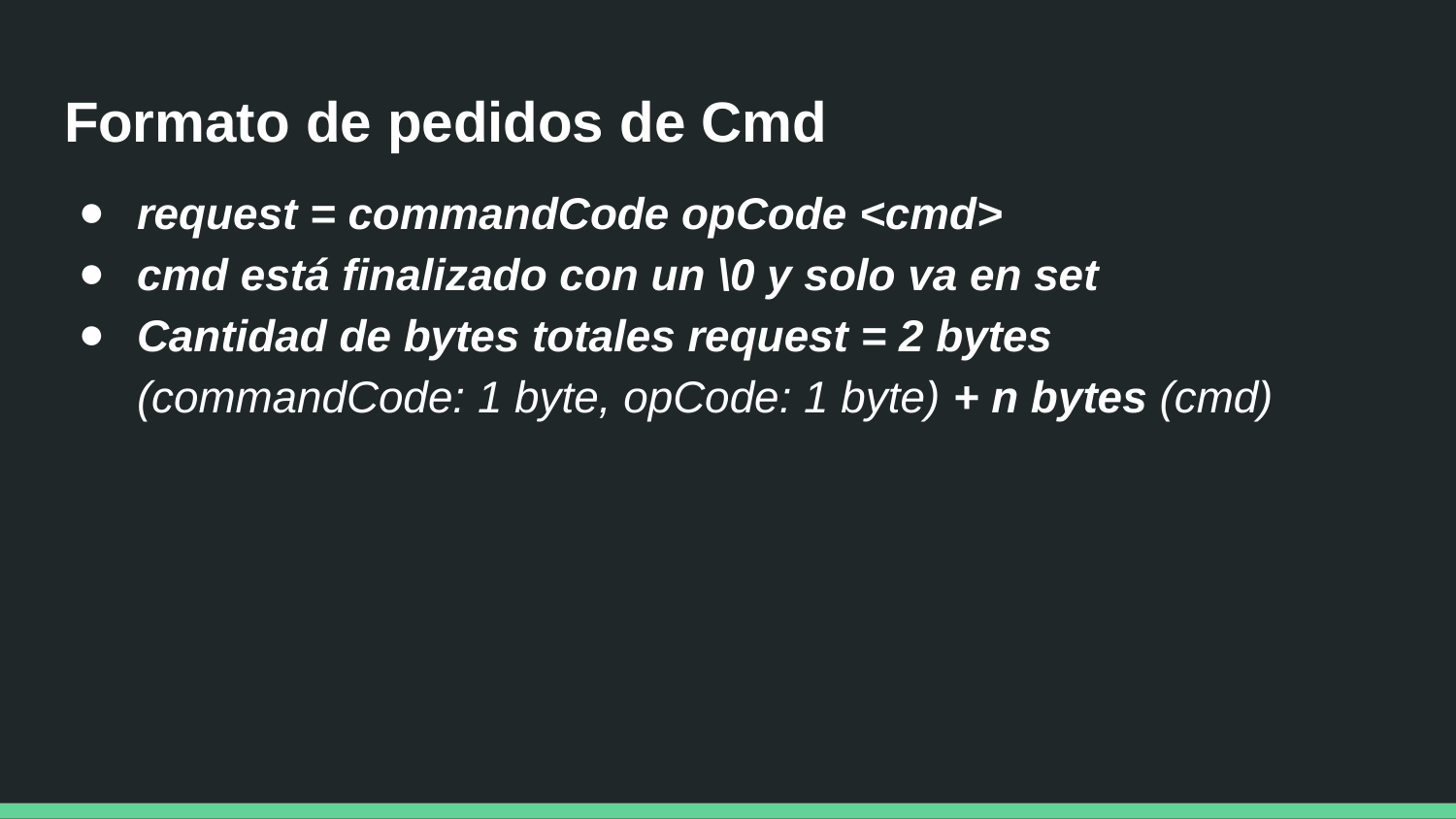

# Formato de pedidos de Cmd
request = commandCode opCode <cmd>
cmd está finalizado con un \0 y solo va en set
Cantidad de bytes totales request = 2 bytes (commandCode: 1 byte, opCode: 1 byte) + n bytes (cmd)